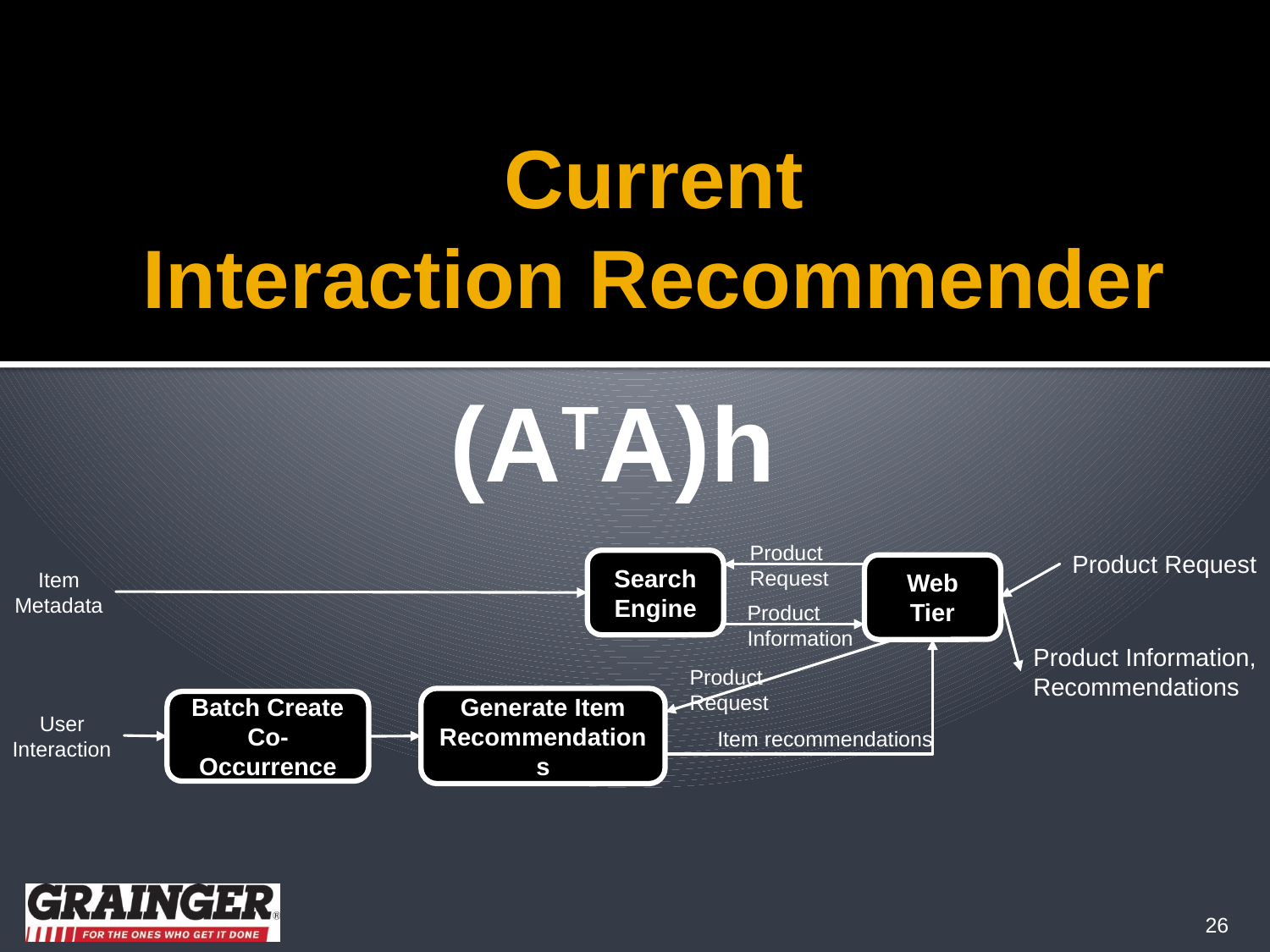

# Current Interaction Recommender
(ATA)h
Product
Request
Product Request
Search
Engine
Web
Tier
Item
Metadata
Product
Information
Product Information,
Recommendations
Product
Request
Generate Item Recommendations
Batch Create
Co-Occurrence
User
Interaction
Item recommendations
26